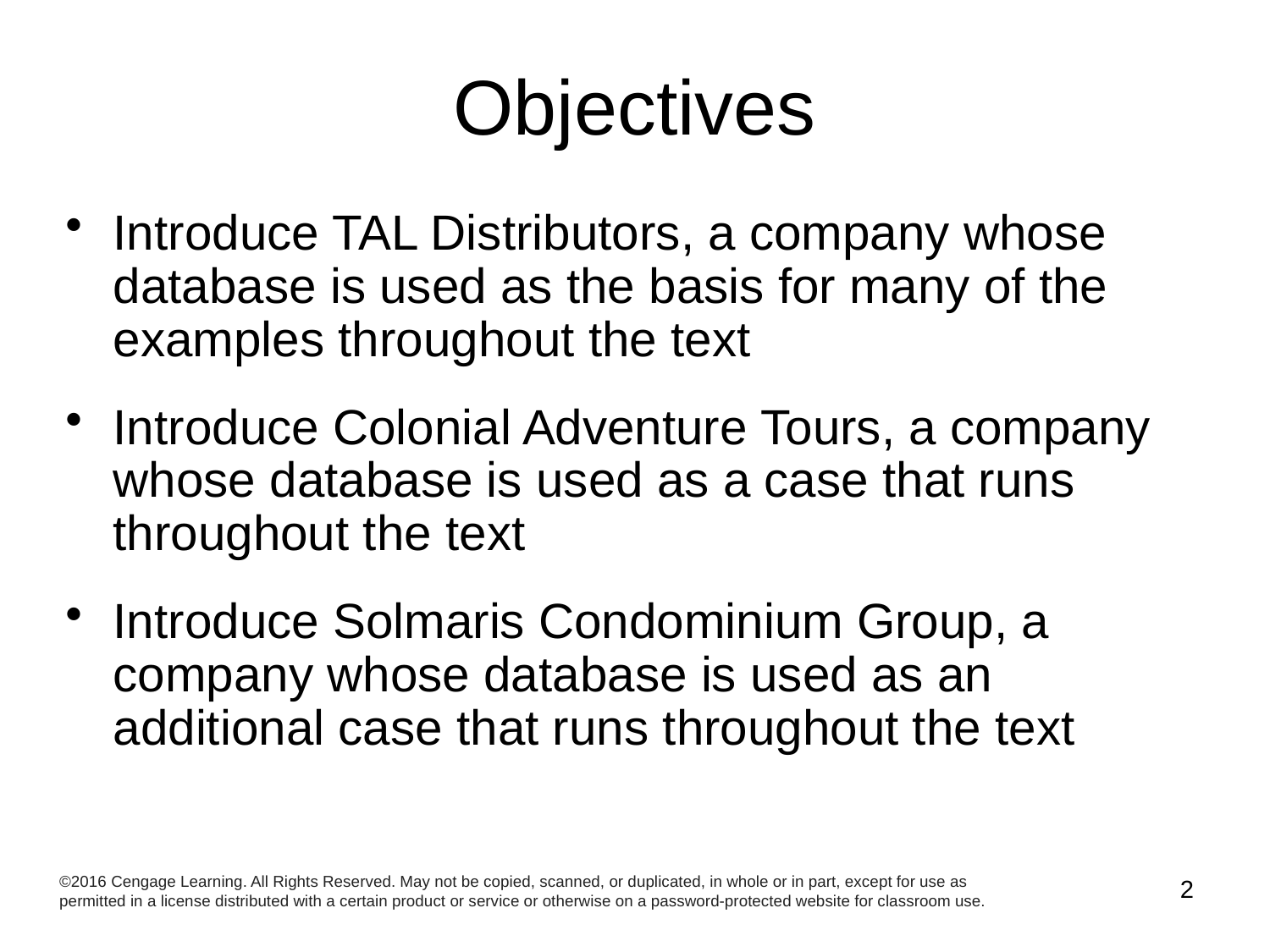

# Objectives
Introduce TAL Distributors, a company whose database is used as the basis for many of the examples throughout the text
Introduce Colonial Adventure Tours, a company whose database is used as a case that runs throughout the text
Introduce Solmaris Condominium Group, a company whose database is used as an additional case that runs throughout the text
©2016 Cengage Learning. All Rights Reserved. May not be copied, scanned, or duplicated, in whole or in part, except for use as permitted in a license distributed with a certain product or service or otherwise on a password-protected website for classroom use.
2